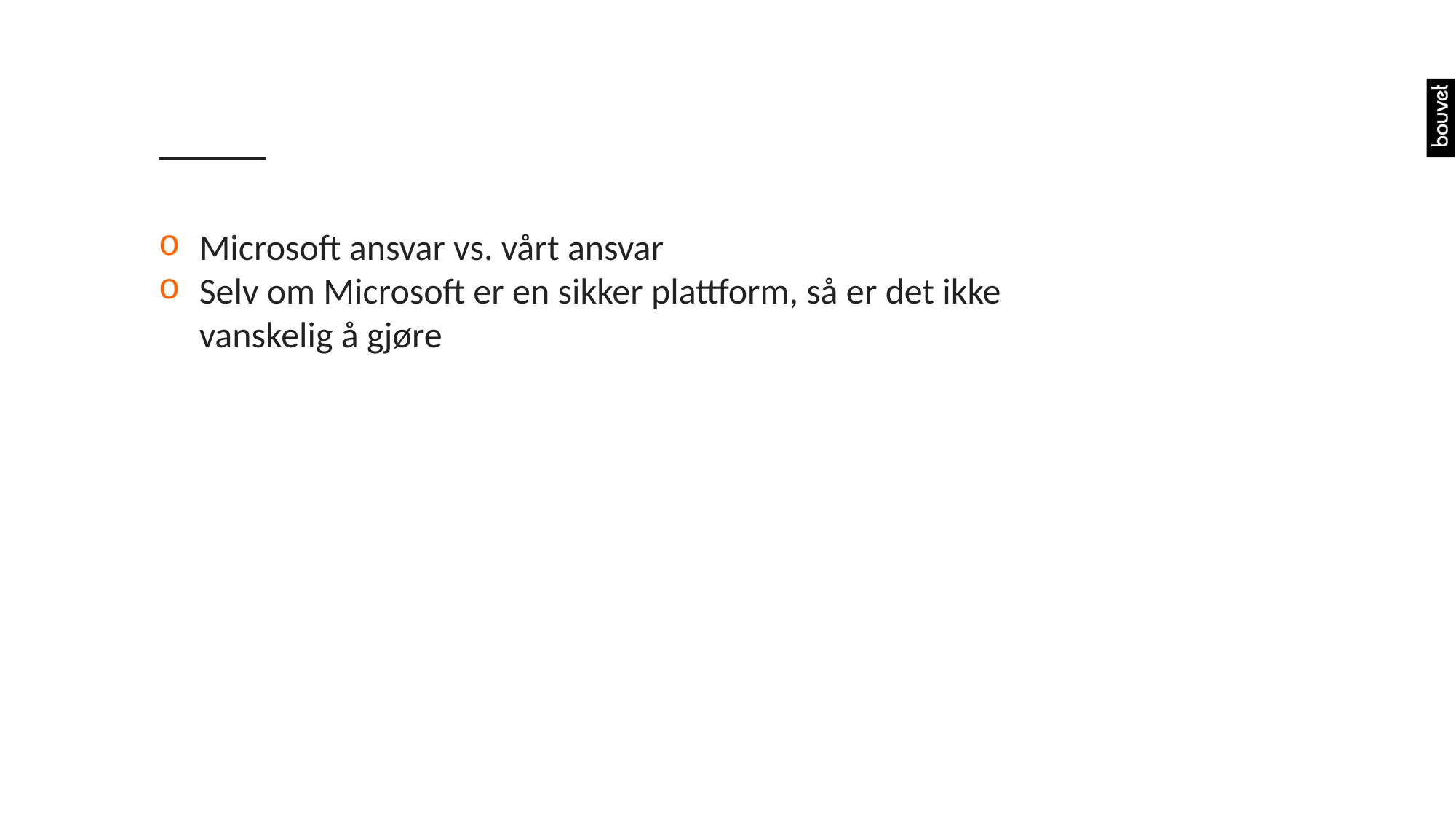

#
Microsoft ansvar vs. vårt ansvar
Selv om Microsoft er en sikker plattform, så er det ikke vanskelig å gjøre